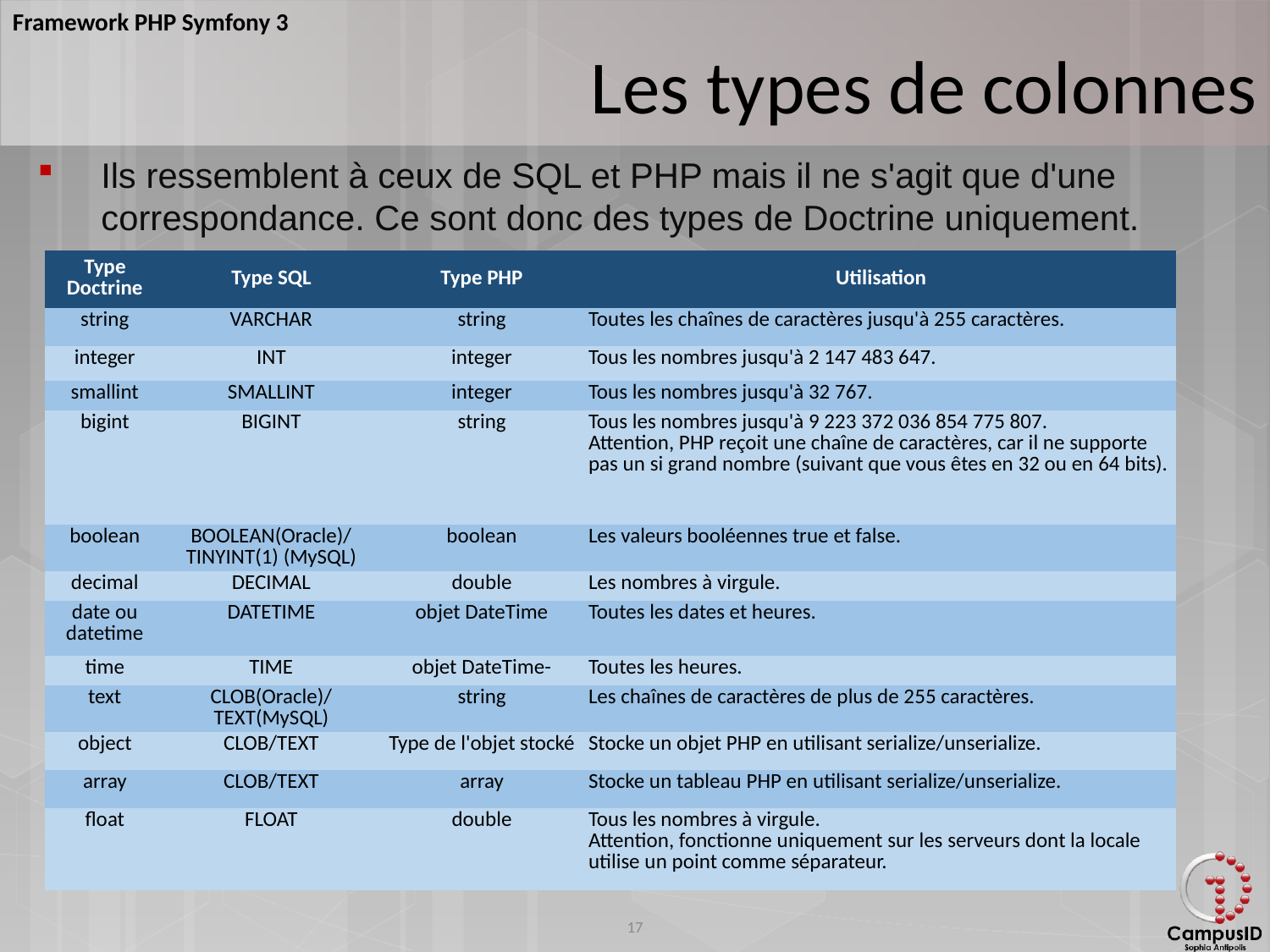

Les types de colonnes

Ils ressemblent à ceux de SQL et PHP mais il ne s'agit que d'une correspondance. Ce sont donc des types de Doctrine uniquement.
| Type Doctrine | Type SQL | Type PHP | Utilisation |
| --- | --- | --- | --- |
| string | VARCHAR | string | Toutes les chaînes de caractères jusqu'à 255 caractères. |
| integer | INT | integer | Tous les nombres jusqu'à 2 147 483 647. |
| smallint | SMALLINT | integer | Tous les nombres jusqu'à 32 767. |
| bigint | BIGINT | string | Tous les nombres jusqu'à 9 223 372 036 854 775 807. Attention, PHP reçoit une chaîne de caractères, car il ne supporte pas un si grand nombre (suivant que vous êtes en 32 ou en 64 bits). |
| boolean | BOOLEAN(Oracle)/TINYINT(1) (MySQL) | boolean | Les valeurs booléennes true et false. |
| decimal | DECIMAL | double | Les nombres à virgule. |
| date ou datetime | DATETIME | objet DateTime | Toutes les dates et heures. |
| time | TIME | objet DateTime- | Toutes les heures. |
| text | CLOB(Oracle)/TEXT(MySQL) | string | Les chaînes de caractères de plus de 255 caractères. |
| object | CLOB/TEXT | Type de l'objet stocké | Stocke un objet PHP en utilisant serialize/unserialize. |
| array | CLOB/TEXT | array | Stocke un tableau PHP en utilisant serialize/unserialize. |
| float | FLOAT | double | Tous les nombres à virgule. Attention, fonctionne uniquement sur les serveurs dont la locale utilise un point comme séparateur. |